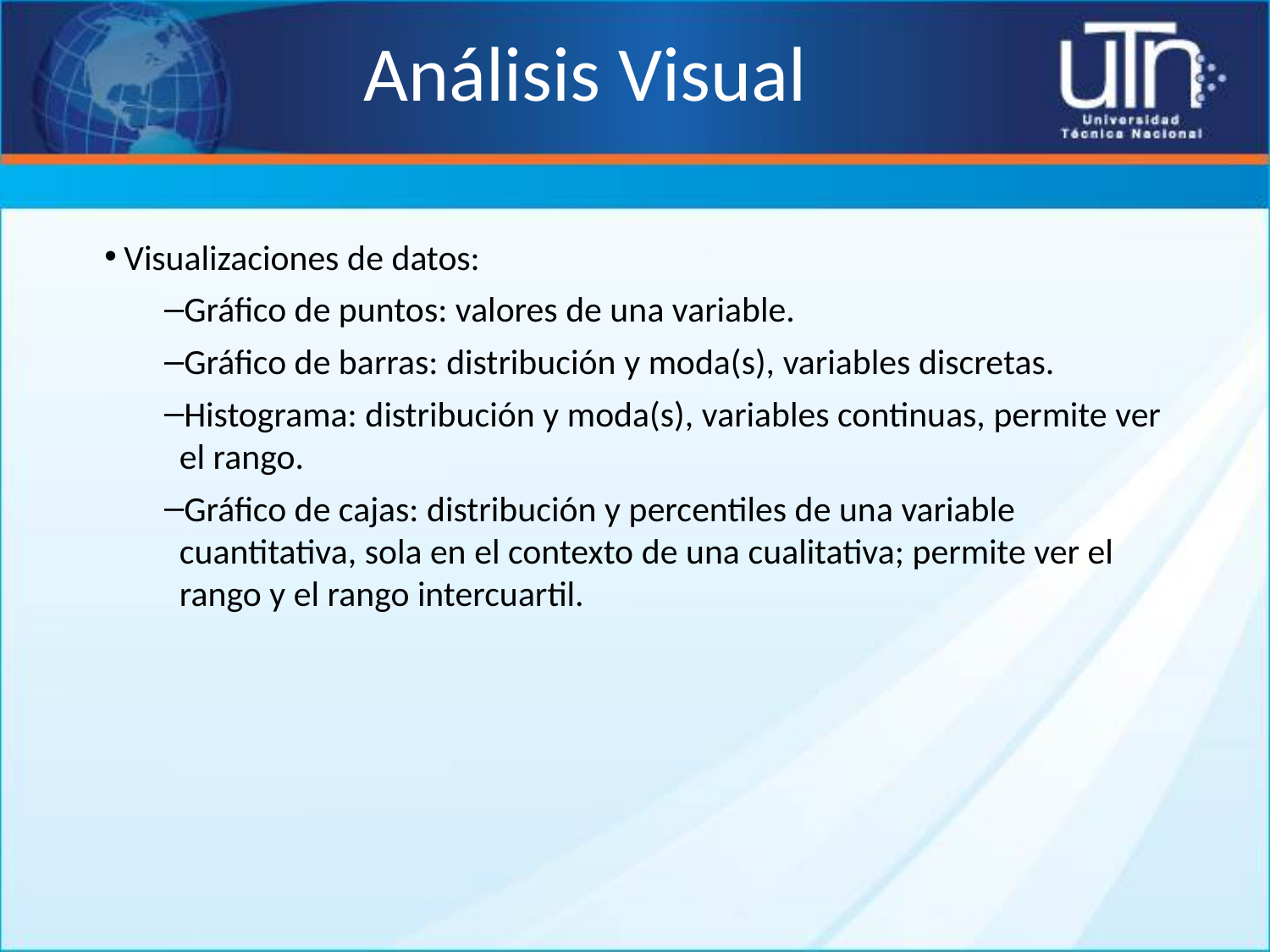

# Análisis Visual
Visualizaciones de datos:
Gráfico de puntos: valores de una variable.
Gráfico de barras: distribución y moda(s), variables discretas.
Histograma: distribución y moda(s), variables continuas, permite ver el rango.
Gráfico de cajas: distribución y percentiles de una variable cuantitativa, sola en el contexto de una cualitativa; permite ver el rango y el rango intercuartil.